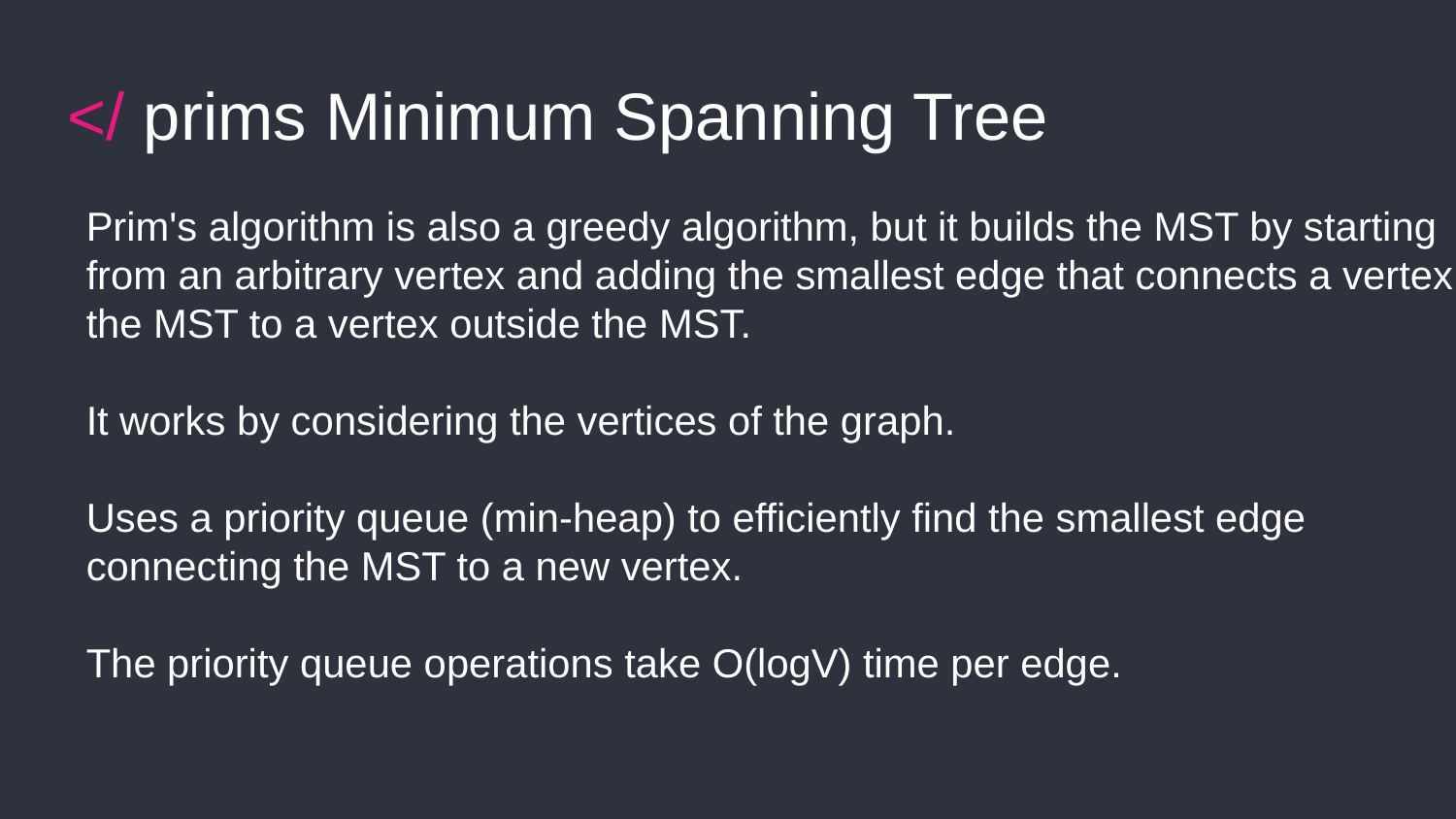

</ prims Minimum Spanning Tree
# Prim's algorithm is also a greedy algorithm, but it builds the MST by starting from an arbitrary vertex and adding the smallest edge that connects a vertex in the MST to a vertex outside the MST. It works by considering the vertices of the graph. Uses a priority queue (min-heap) to efficiently find the smallest edge connecting the MST to a new vertex. The priority queue operations take O(logV) time per edge.